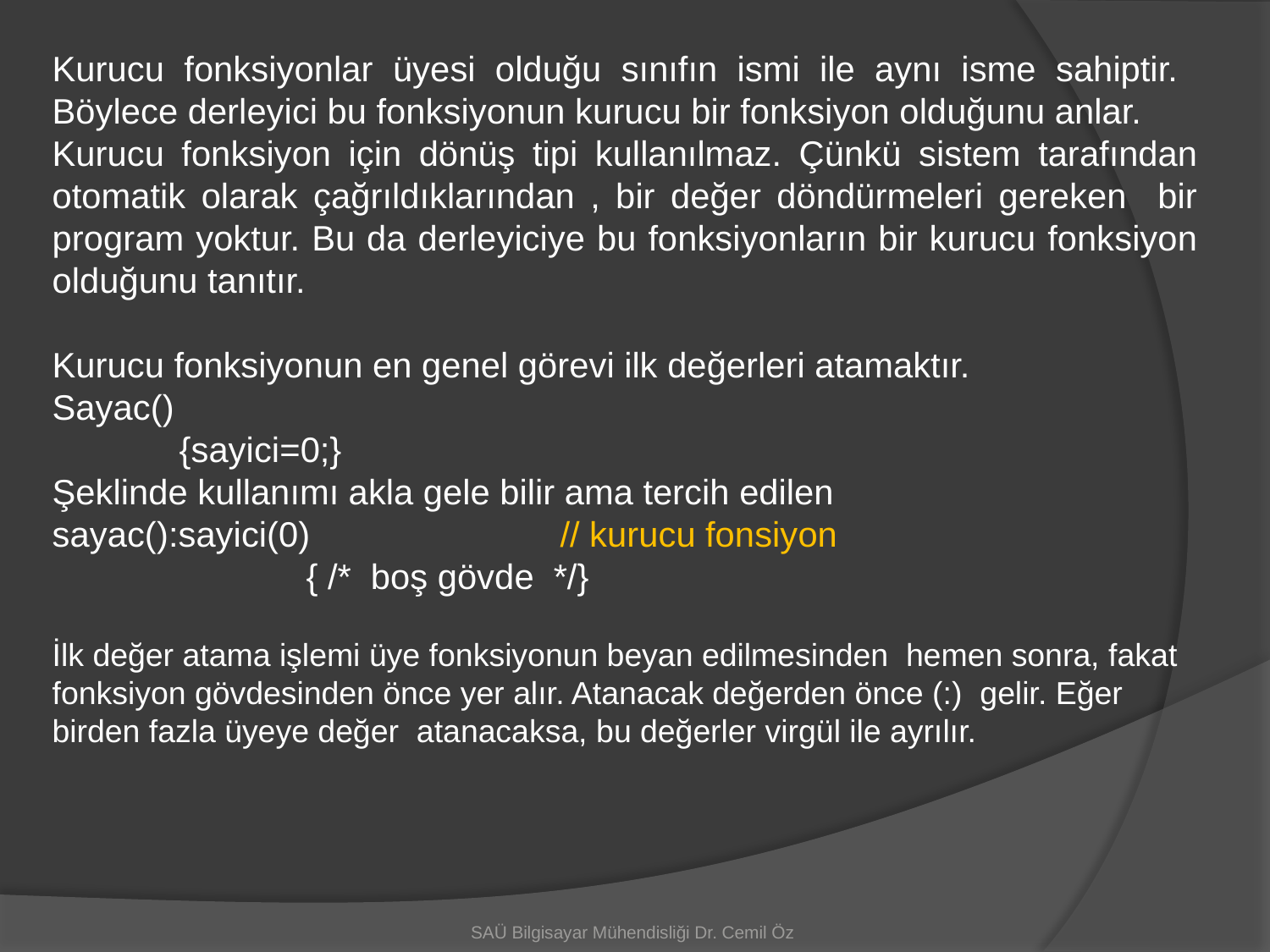

Kurucu fonksiyonlar üyesi olduğu sınıfın ismi ile aynı isme sahiptir.  Böylece derleyici bu fonksiyonun kurucu bir fonksiyon olduğunu anlar.
Kurucu fonksiyon için dönüş tipi kullanılmaz. Çünkü sistem tarafından otomatik olarak çağrıldıklarından , bir değer döndürmeleri gereken  bir program yoktur. Bu da derleyiciye bu fonksiyonların bir kurucu fonksiyon olduğunu tanıtır.

Kurucu fonksiyonun en genel görevi ilk değerleri atamaktır.
Sayac()
	{sayici=0;}
Şeklinde kullanımı akla gele bilir ama tercih edilen
sayac():sayici(0)		// kurucu fonsiyon
		{ /*  boş gövde  */}

İlk değer atama işlemi üye fonksiyonun beyan edilmesinden  hemen sonra, fakat fonksiyon gövdesinden önce yer alır. Atanacak değerden önce (:)  gelir. Eğer birden fazla üyeye değer  atanacaksa, bu değerler virgül ile ayrılır.
SAÜ Bilgisayar Mühendisliği Dr. Cemil Öz